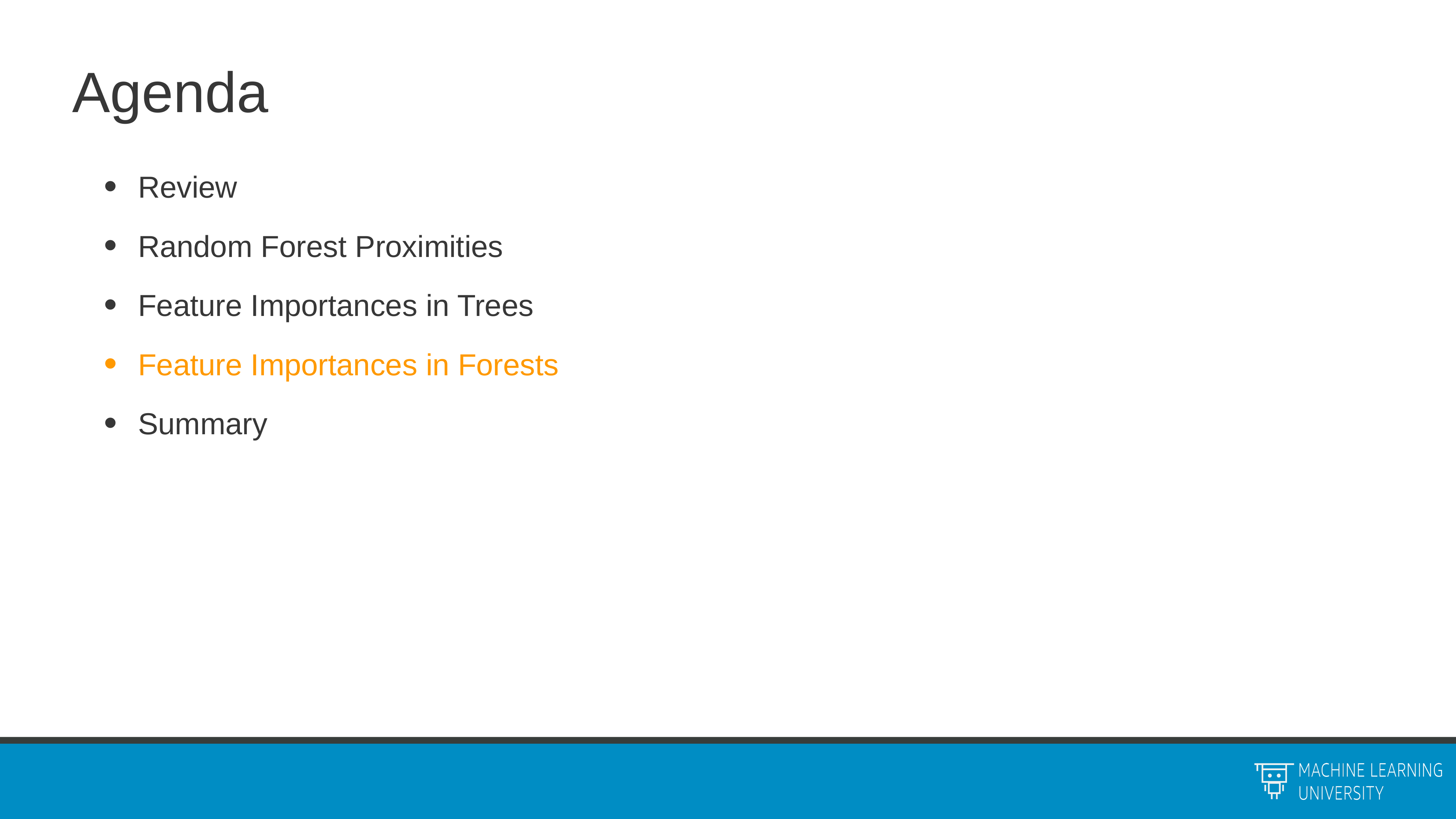

# Agenda
Review
Random Forest Proximities
Feature Importances in Trees
Feature Importances in Forests
Summary